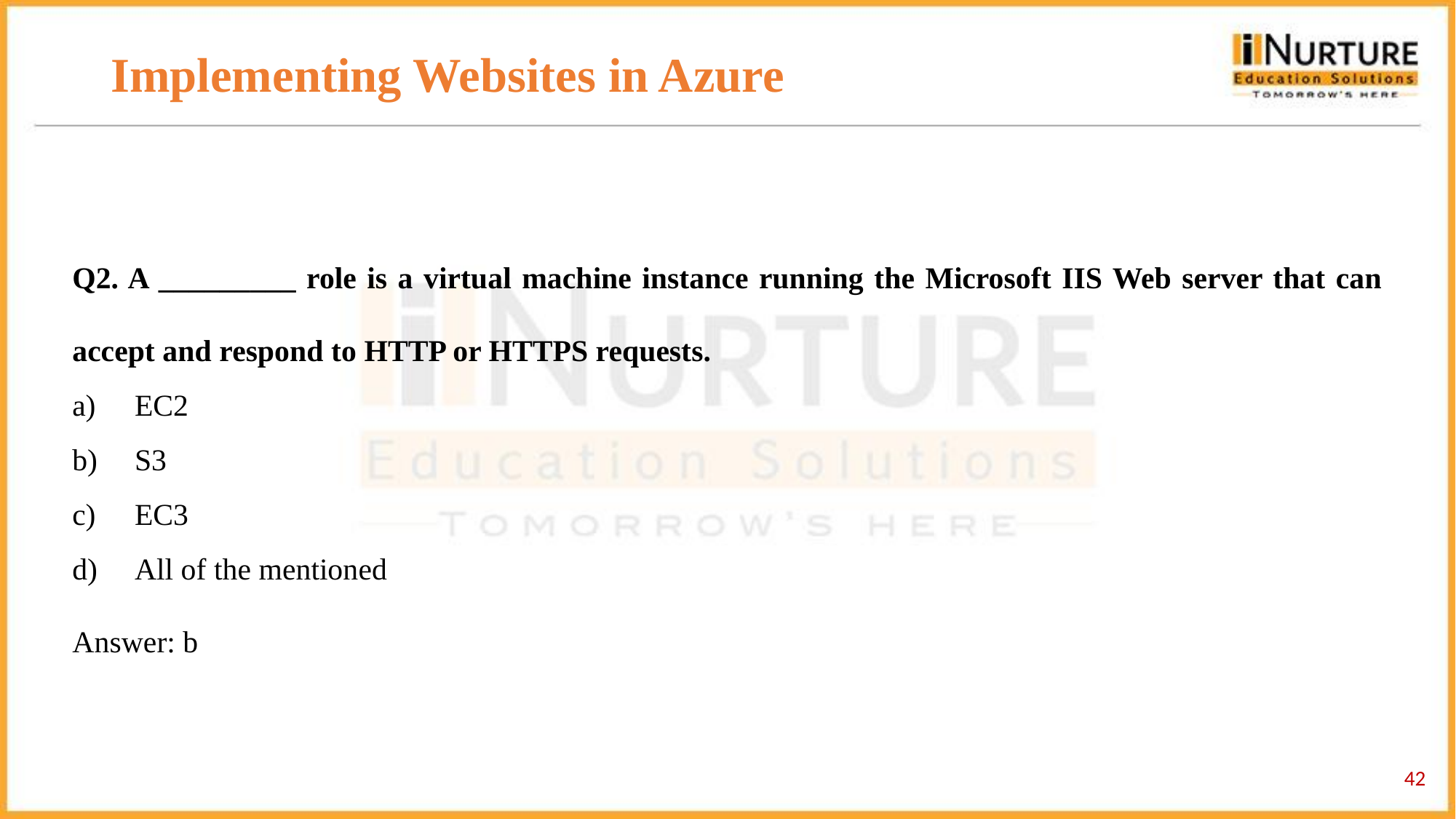

# Implementing Websites in Azure
Q2. A _________ role is a virtual machine instance running the Microsoft IIS Web server that can accept and respond to HTTP or HTTPS requests.
 EC2
 S3
 EC3
 All of the mentioned
Answer: b
42